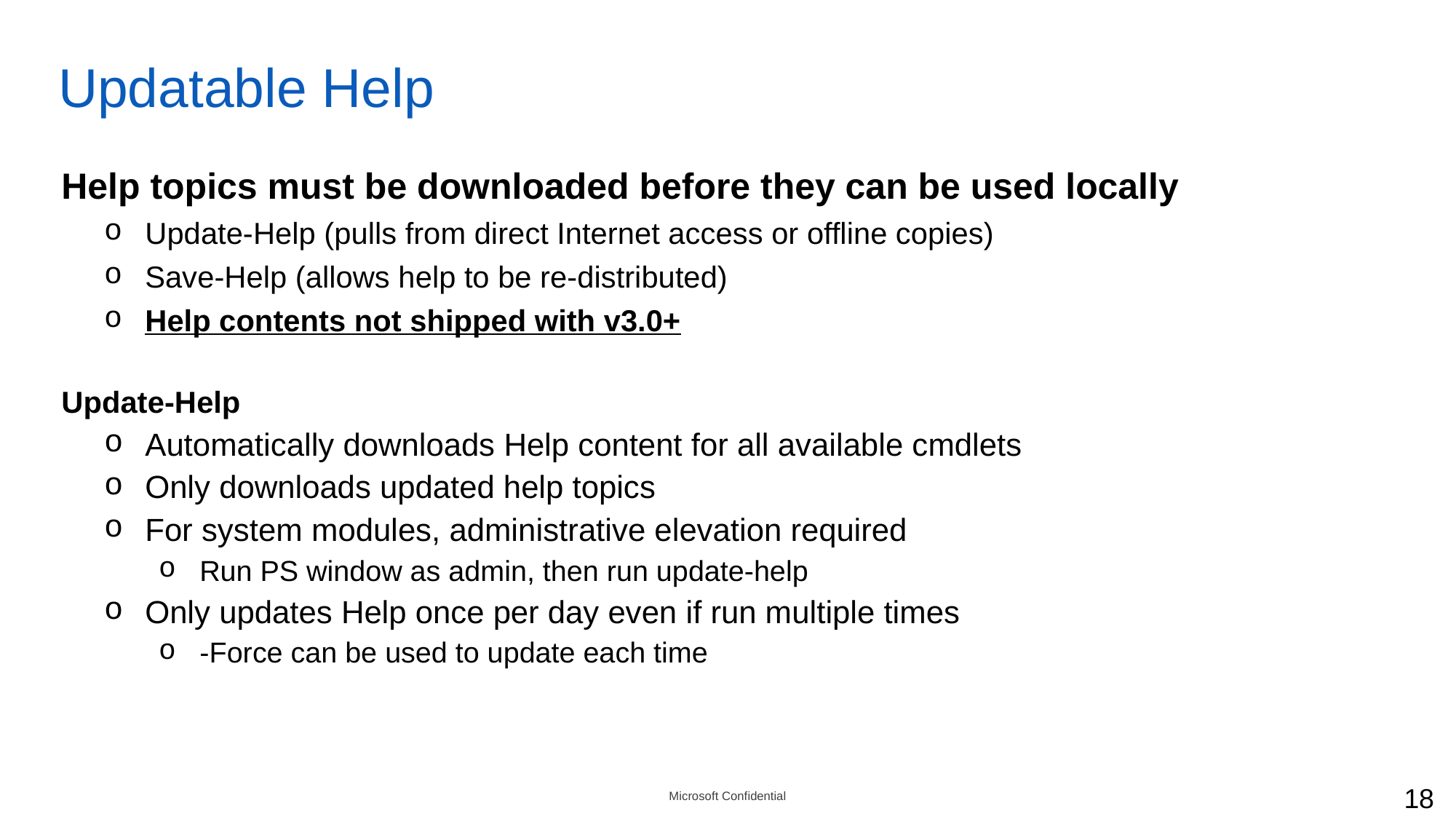

# Updatable Help
Help topics must be downloaded before they can be used locally
Update-Help (pulls from direct Internet access or offline copies)
Save-Help (allows help to be re-distributed)
Help contents not shipped with v3.0+

Update-Help
Automatically downloads Help content for all available cmdlets
Only downloads updated help topics
For system modules, administrative elevation required
Run PS window as admin, then run update-help
Only updates Help once per day even if run multiple times
-Force can be used to update each time

18